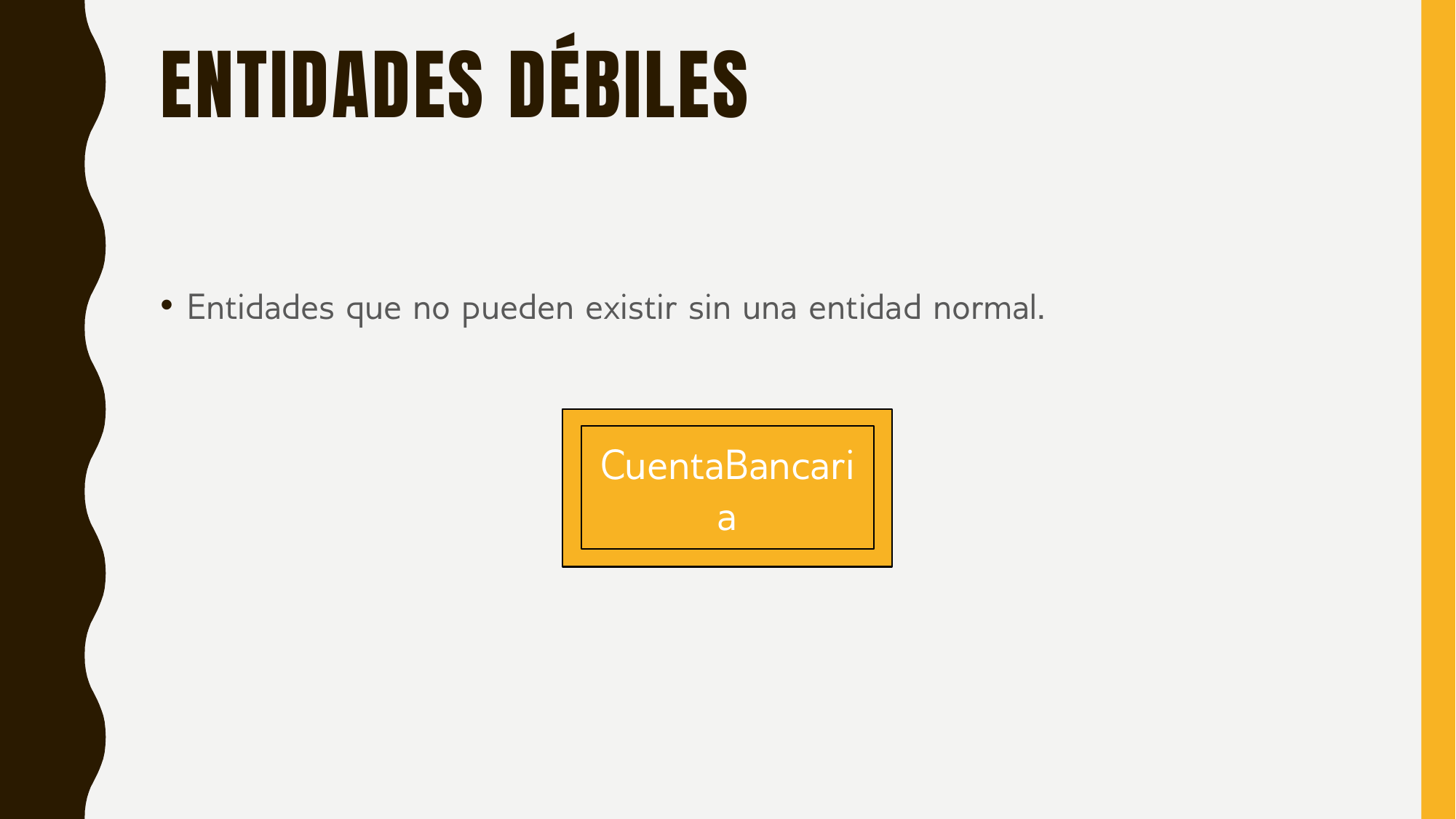

# Entidades débiles
Entidades que no pueden existir sin una entidad normal.

CuentaBancaria